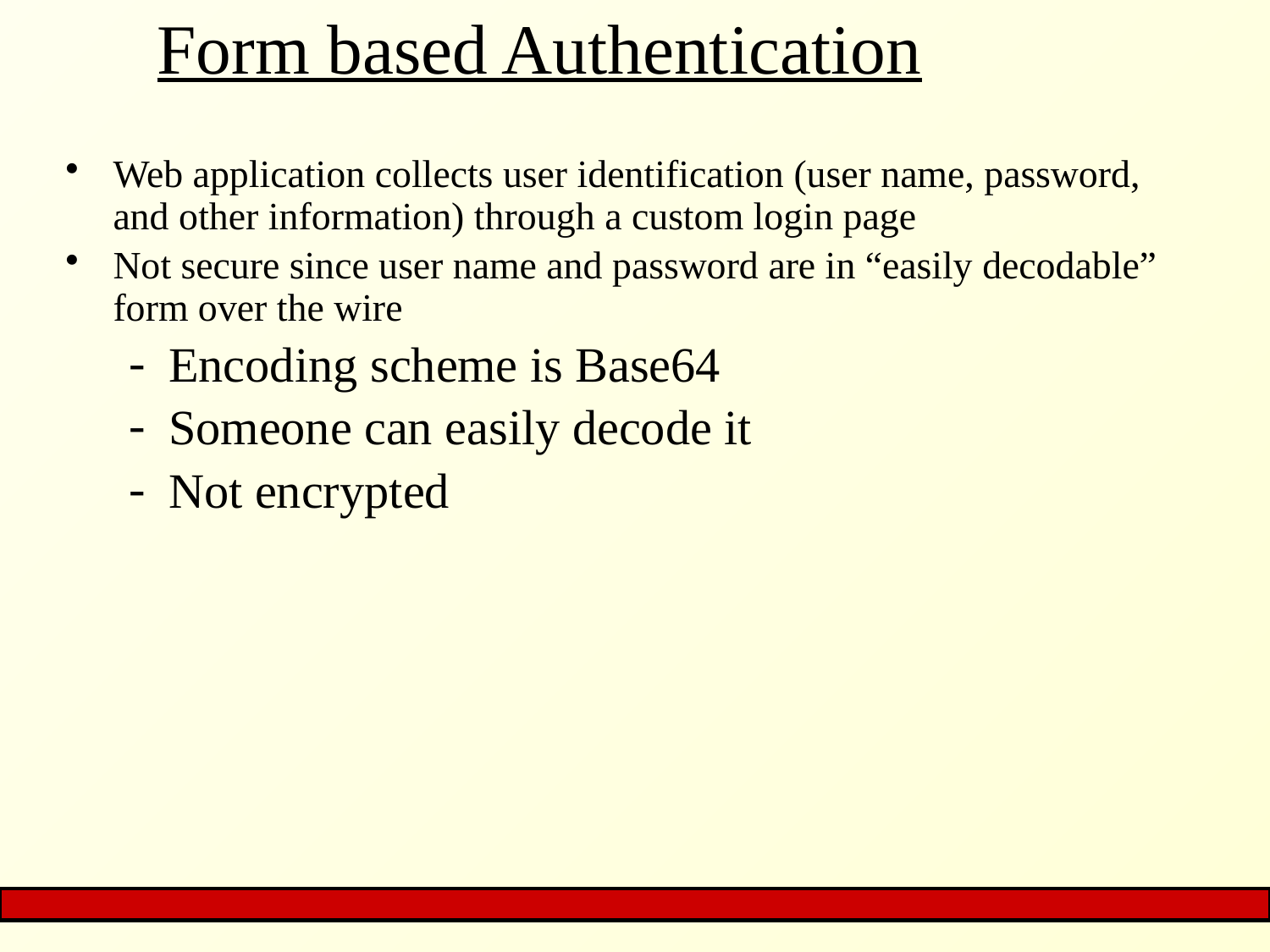

# Form based Authentication
Web application collects user identification (user name, password, and other information) through a custom login page
Not secure since user name and password are in “easily decodable” form over the wire
Encoding scheme is Base64
Someone can easily decode it
Not encrypted